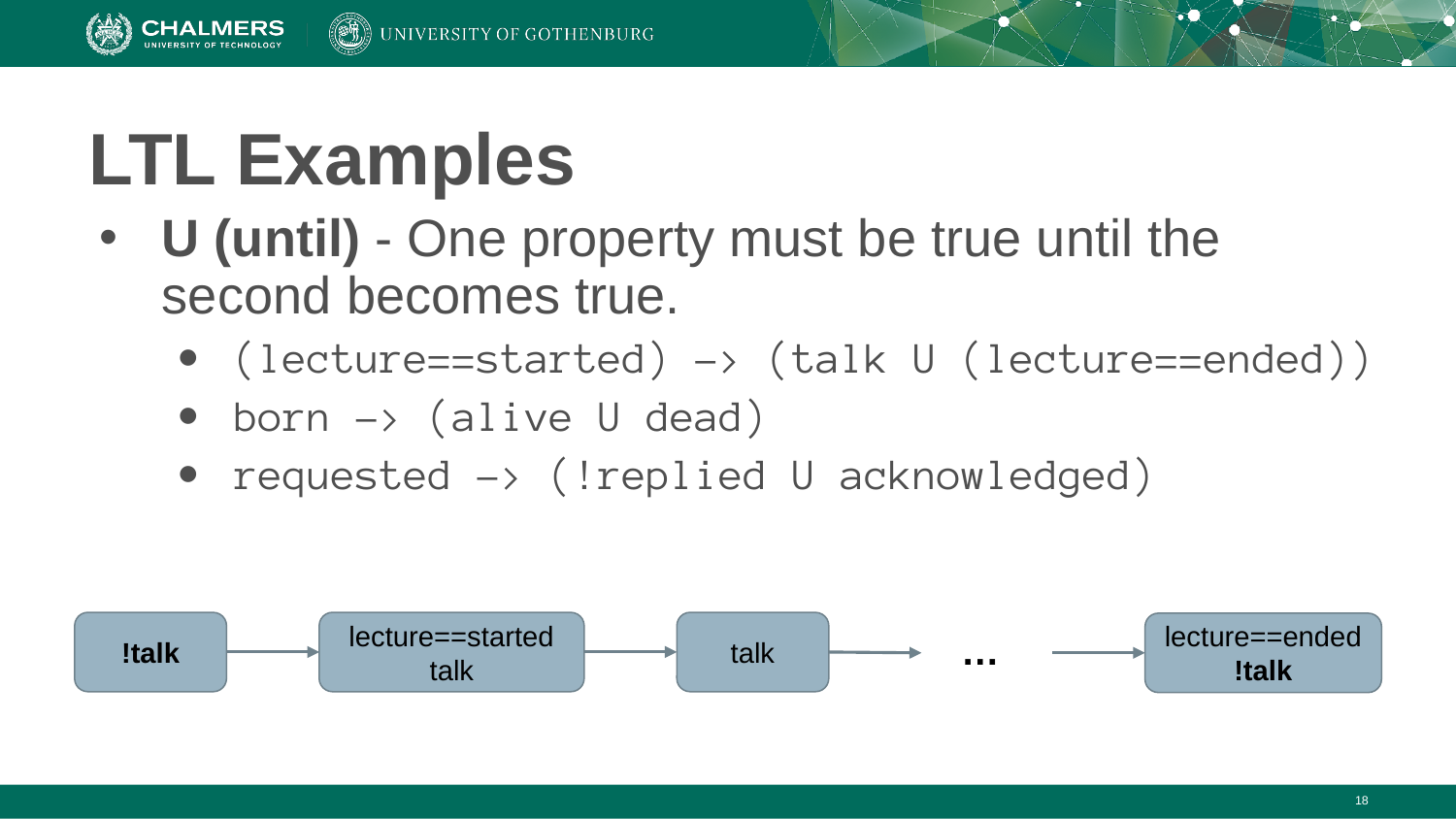

# LTL Examples
U (until) - One property must be true until the second becomes true.
(lecture==started) -> (talk U (lecture==ended))
born -> (alive U dead)
requested -> (!replied U acknowledged)

!talk
lecture==started
talk
talk
…
lecture==ended
!talk
18